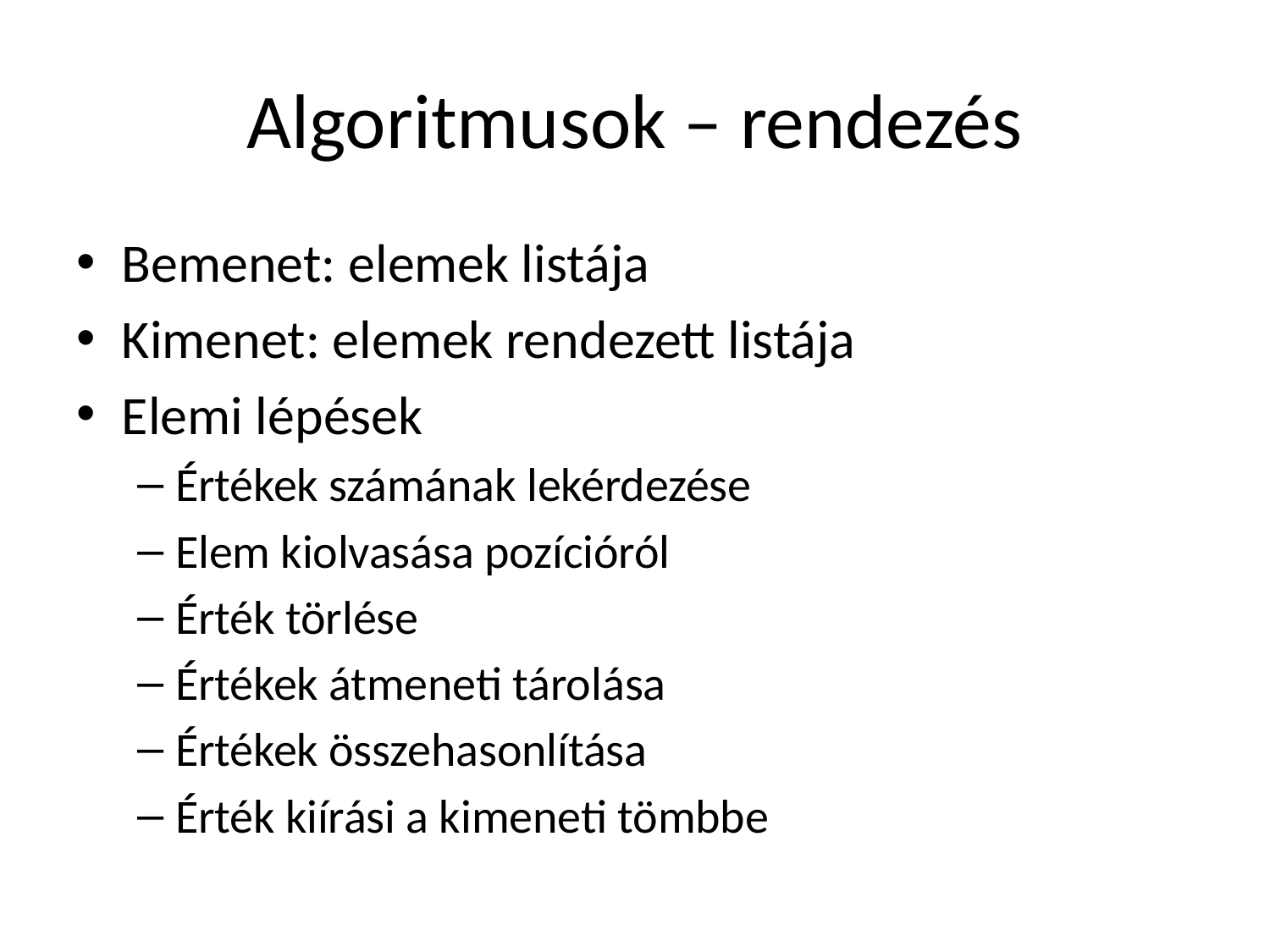

# Algoritmusok – rendezés
Bemenet: elemek listája
Kimenet: elemek rendezett listája
Elemi lépések
Értékek számának lekérdezése
Elem kiolvasása pozícióról
Érték törlése
Értékek átmeneti tárolása
Értékek összehasonlítása
Érték kiírási a kimeneti tömbbe